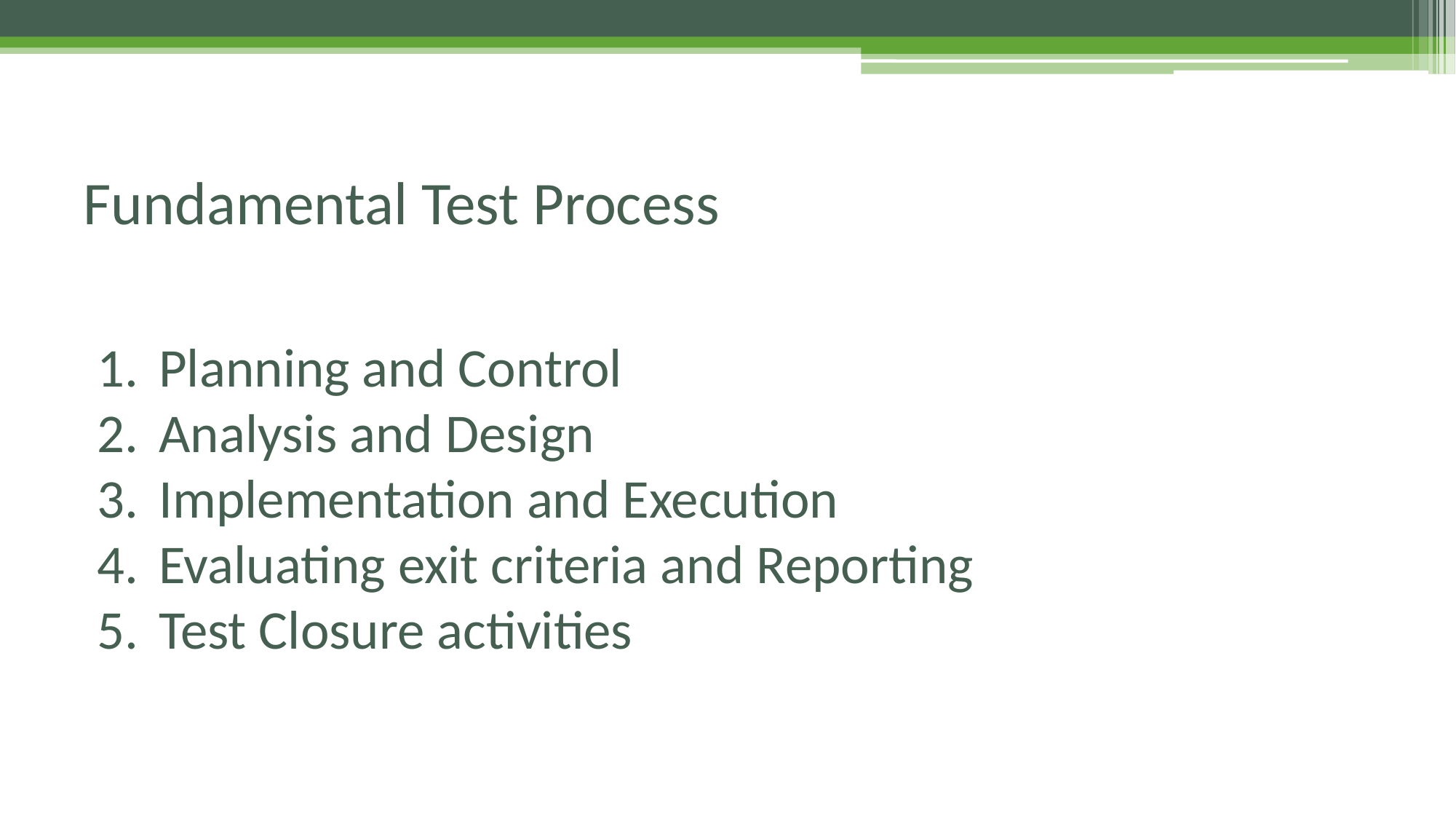

# Fundamental Test Process
Planning and Control
Analysis and Design
Implementation and Execution
Evaluating exit criteria and Reporting
Test Closure activities